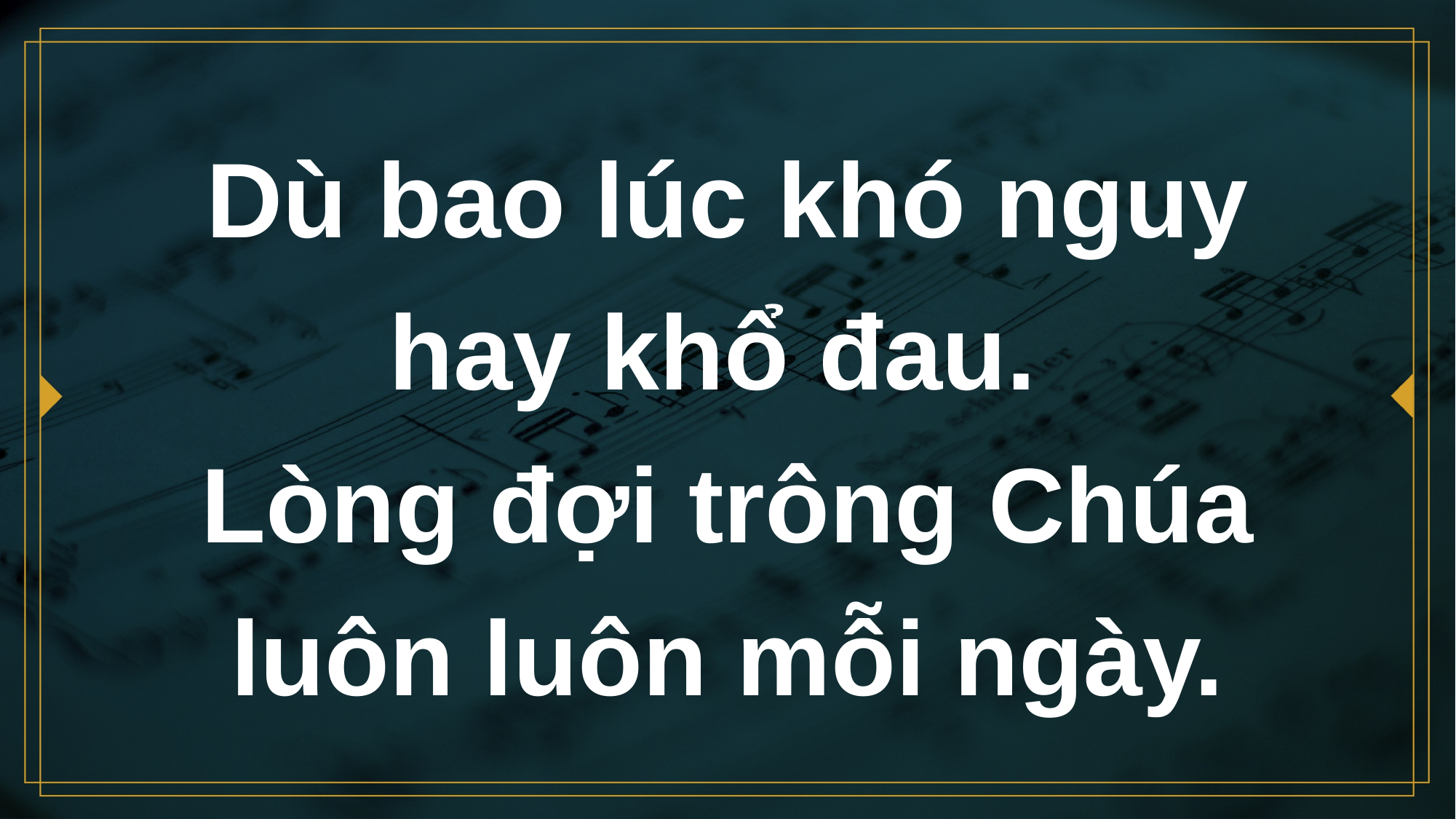

# Dù bao lúc khó nguy hay khổ đau. Lòng đợi trông Chúa luôn luôn mỗi ngày.